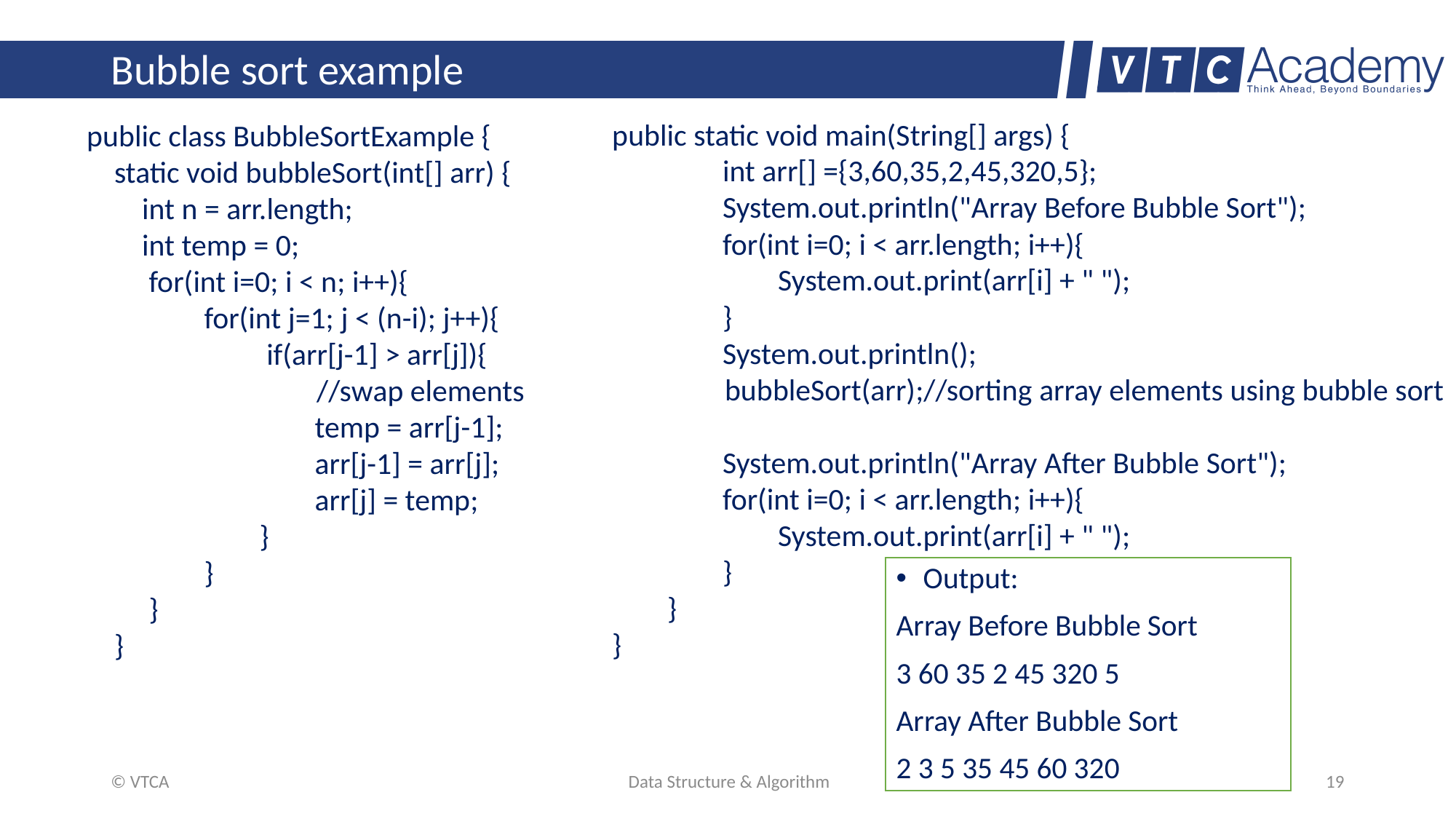

# Bubble sort example
public static void main(String[] args) {
                int arr[] ={3,60,35,2,45,320,5};
                System.out.println("Array Before Bubble Sort");
                for(int i=0; i < arr.length; i++){
                        System.out.print(arr[i] + " ");
                }
                System.out.println();
                bubbleSort(arr);//sorting array elements using bubble sort
                System.out.println("Array After Bubble Sort");
                for(int i=0; i < arr.length; i++){
                        System.out.print(arr[i] + " ");
                }
        }
}
public class BubbleSortExample {
    static void bubbleSort(int[] arr) {
        int n = arr.length;
        int temp = 0;
         for(int i=0; i < n; i++){
                 for(int j=1; j < (n-i); j++){
                          if(arr[j-1] > arr[j]){
                                 //swap elements
                                 temp = arr[j-1];
                                 arr[j-1] = arr[j];
                                 arr[j] = temp;
                         }
                 }
         }
    }
Output:
Array Before Bubble Sort
3 60 35 2 45 320 5
Array After Bubble Sort
2 3 5 35 45 60 320
© VTCA
Data Structure & Algorithm
19